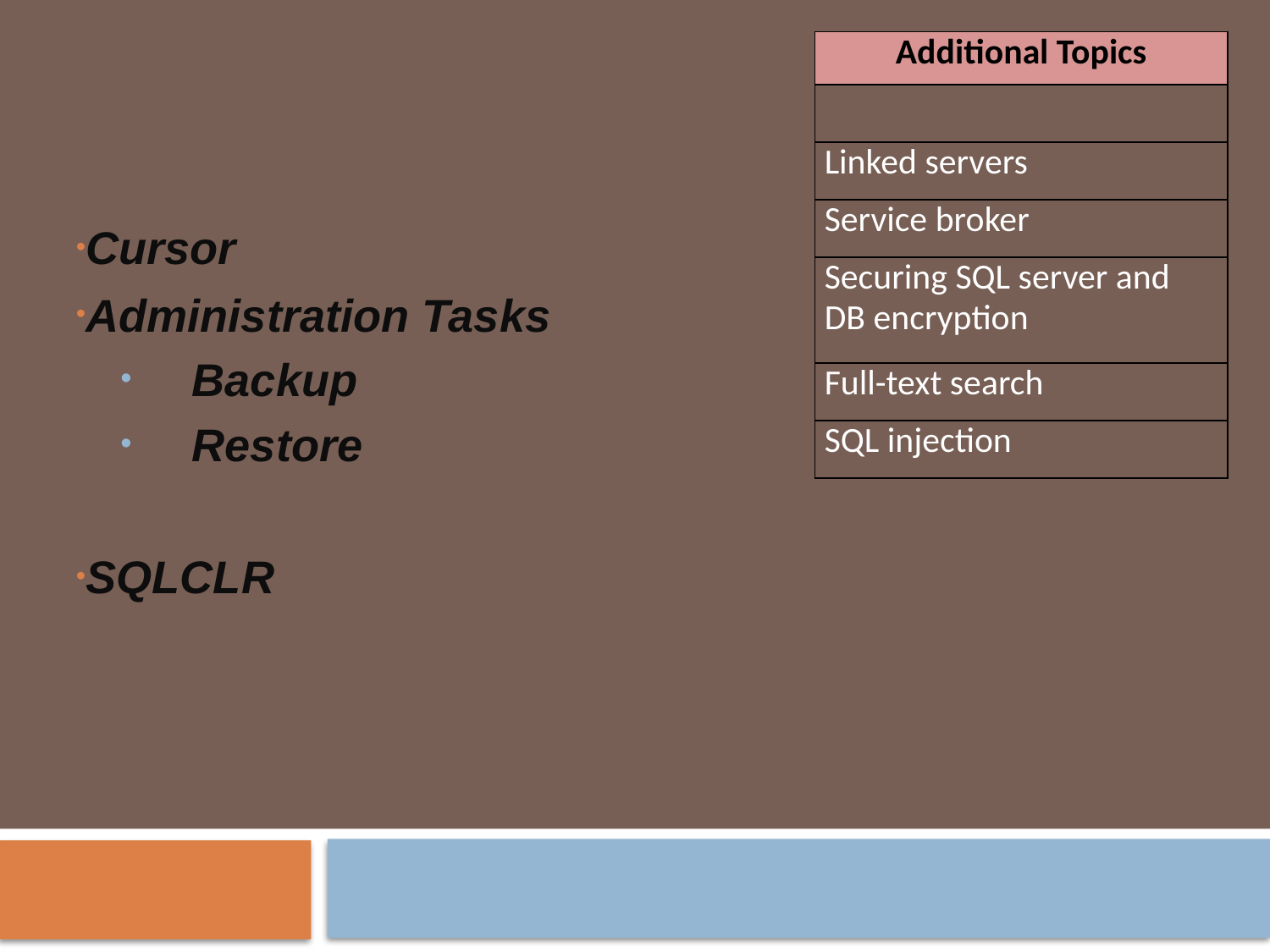

| Additional Topics |
| --- |
|  |
| Linked servers |
| Service broker |
| Securing SQL server and DB encryption |
| Full-text search |
| SQL injection |
Cursor
Administration Tasks
Backup
Restore

SQLCLR